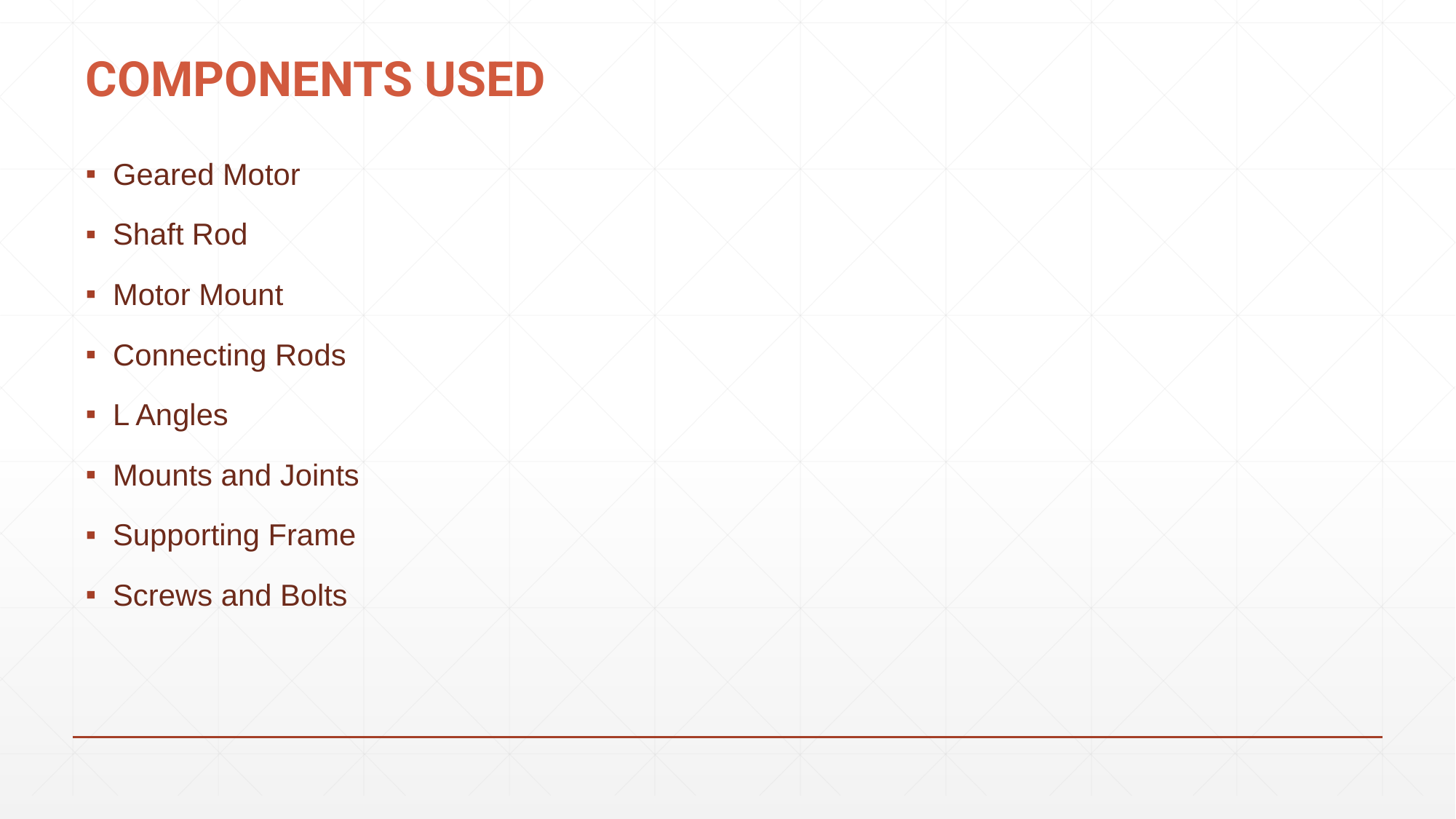

# COMPONENTS USED
Geared Motor
Shaft Rod
Motor Mount
Connecting Rods
L Angles
Mounts and Joints
Supporting Frame
Screws and Bolts